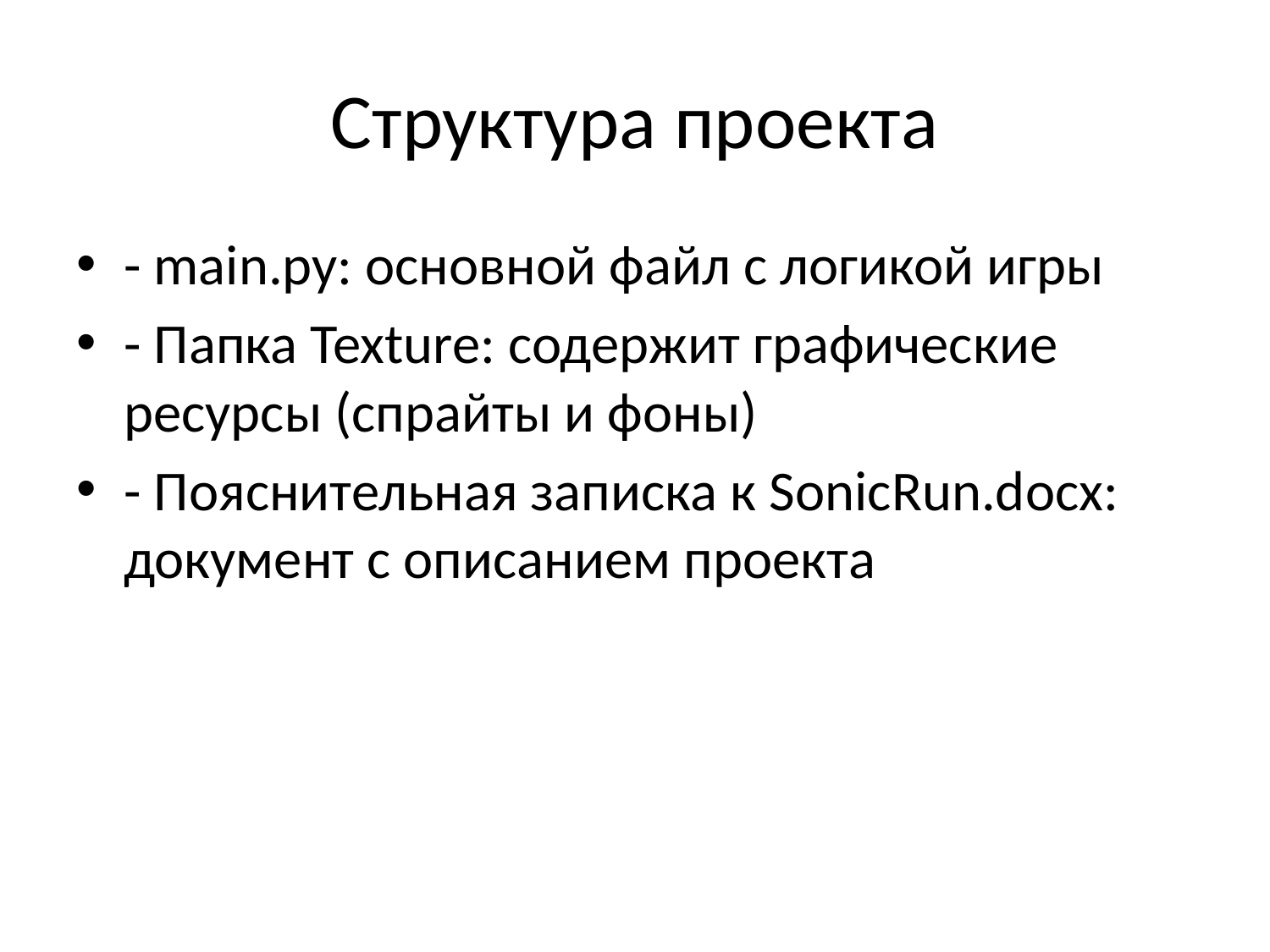

# Структура проекта
- main.py: основной файл с логикой игры
- Папка Texture: содержит графические ресурсы (спрайты и фоны)
- Пояснительная записка к SonicRun.docx: документ с описанием проекта